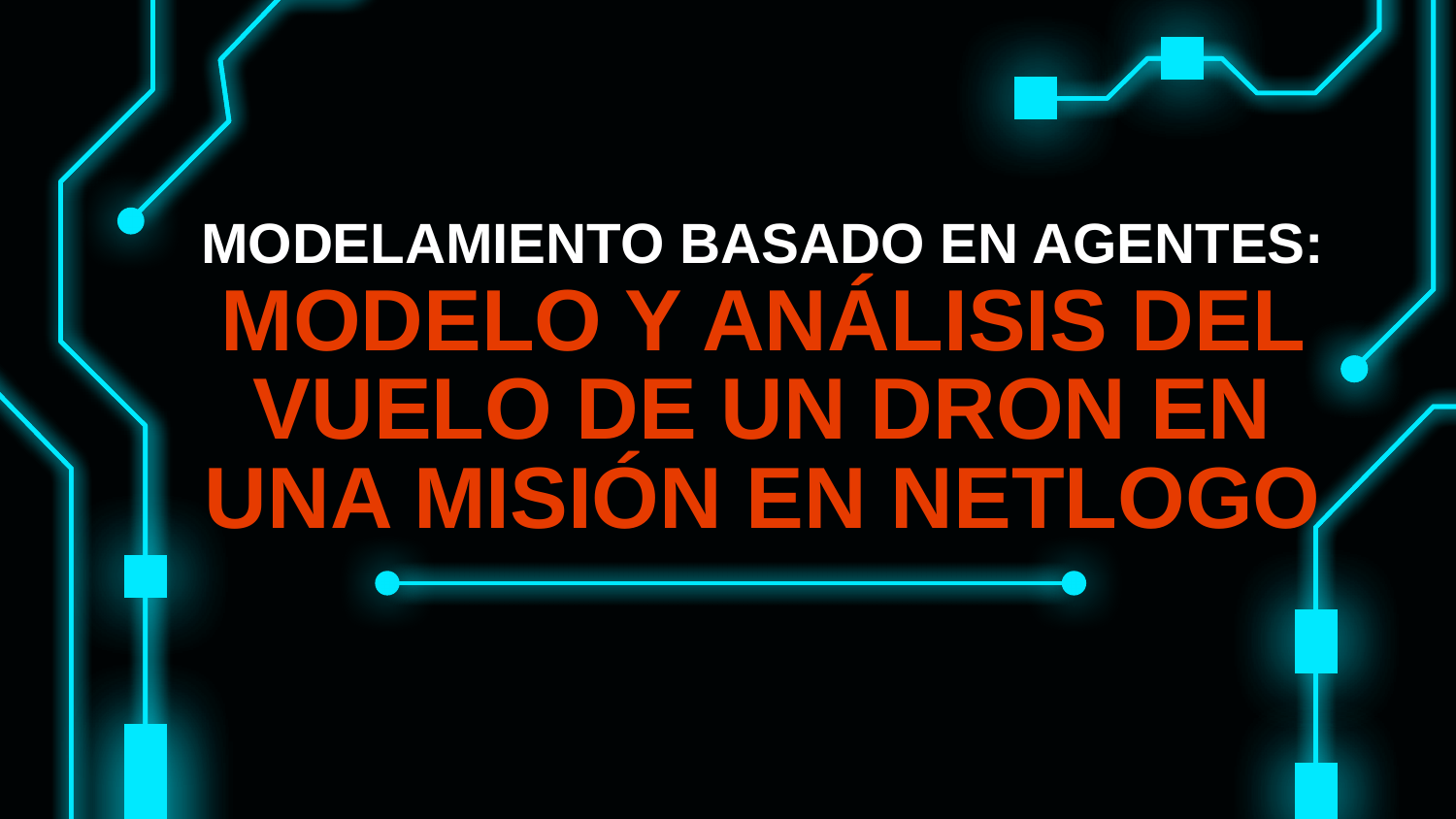

# MODELAMIENTO BASADO EN AGENTES: MODELO Y ANÁLISIS DEL VUELO DE UN DRON EN UNA MISIÓN EN NETLOGO